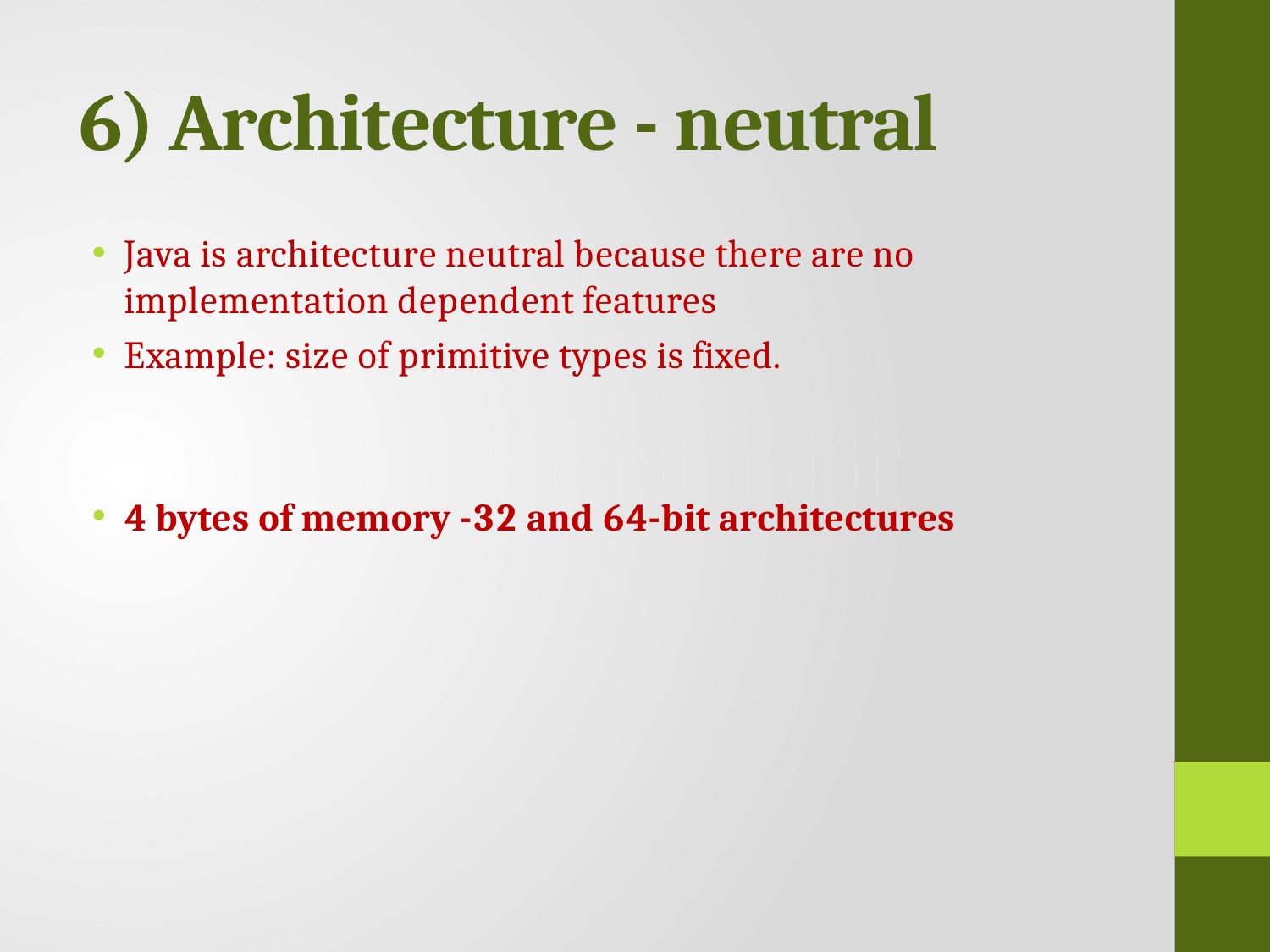

# 6) Architecture - neutral
Java is architecture neutral because there are no implementation dependent features
Example: size of primitive types is fixed.

4 bytes of memory -32 and 64-bit architectures